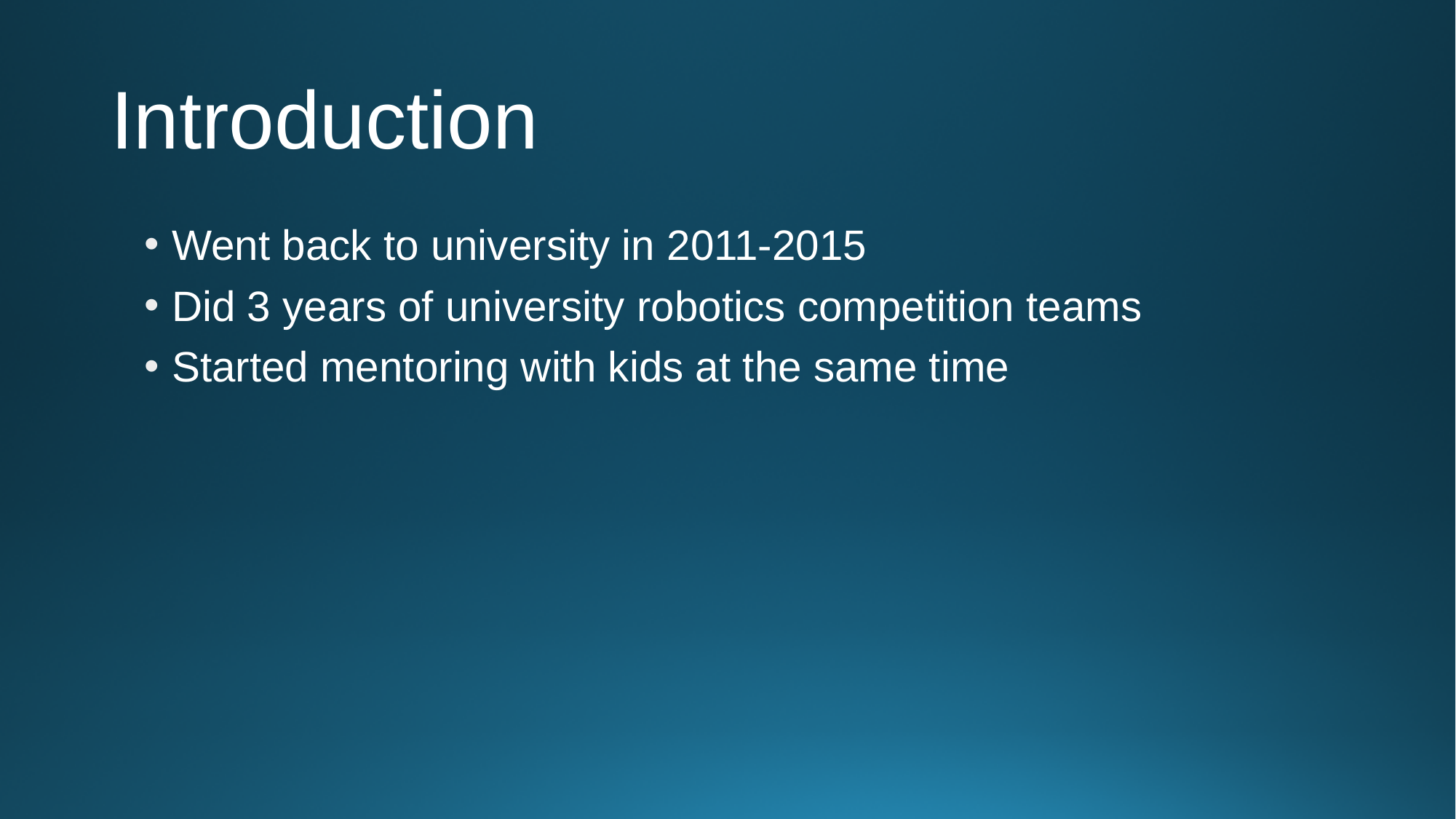

# Introduction
Went back to university in 2011-2015
Did 3 years of university robotics competition teams
Started mentoring with kids at the same time